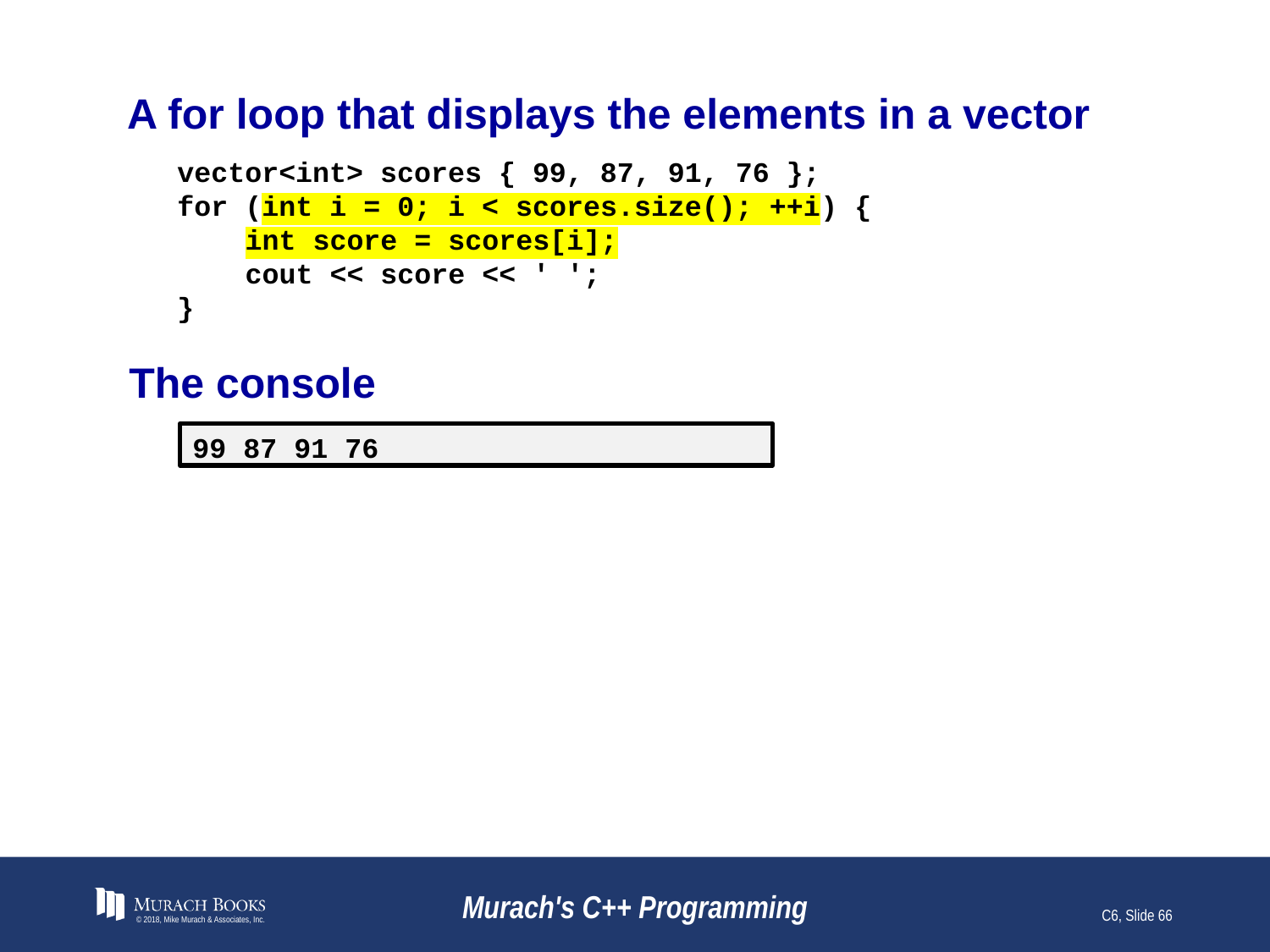

# A for loop that displays the elements in a vector
vector<int> scores { 99, 87, 91, 76 };
for (int i = 0; i < scores.size(); ++i) {
    int score = scores[i];
    cout << score << ' ';
}

The console

99 87 91 76

© 2018, Mike Murach & Associates, Inc.
Murach's C++ Programming

C6, Slide 66